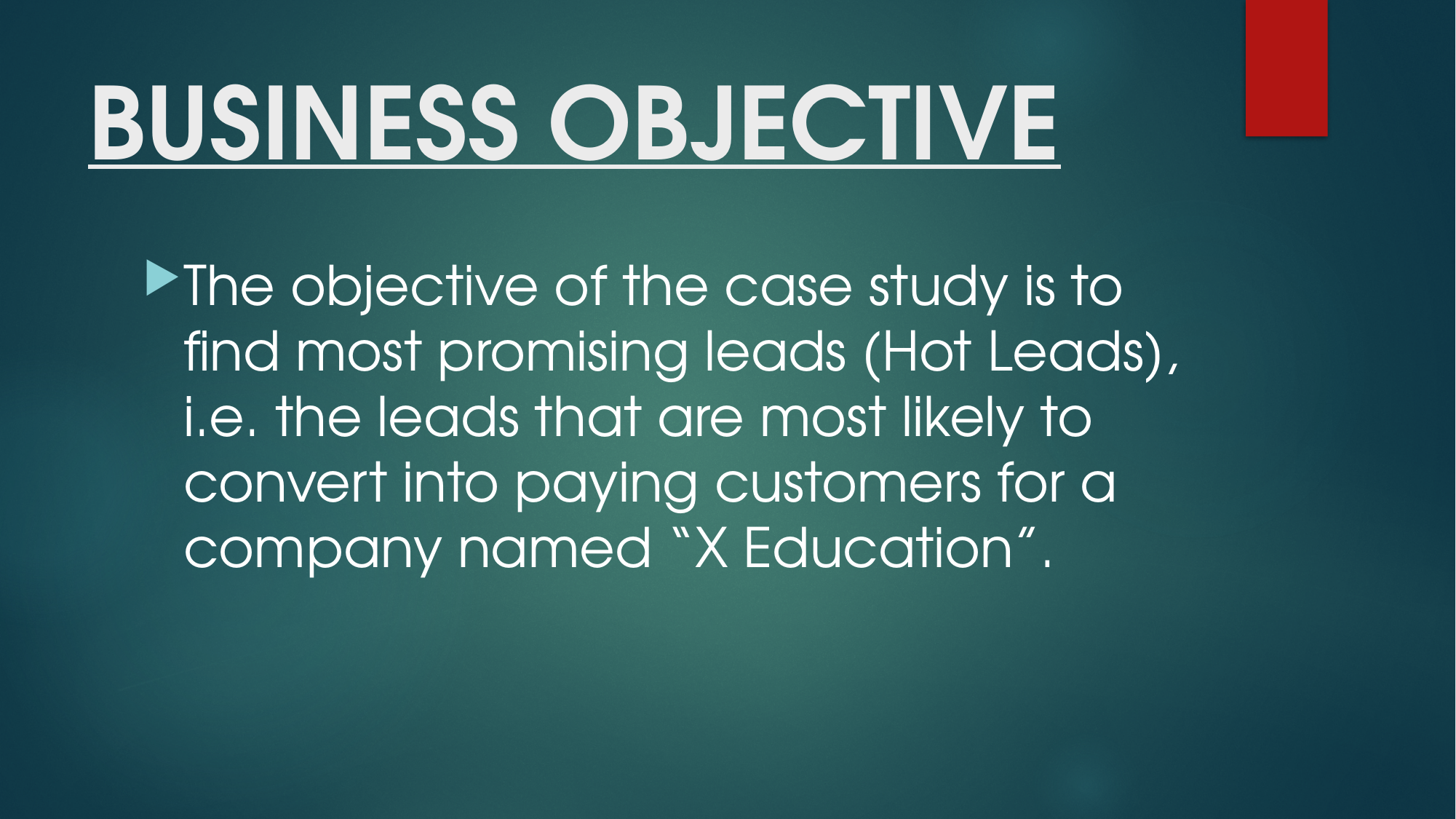

# BUSINESS OBJECTIVE
The objective of the case study is to find most promising leads (Hot Leads), i.e. the leads that are most likely to convert into paying customers for a company named “X Education”.